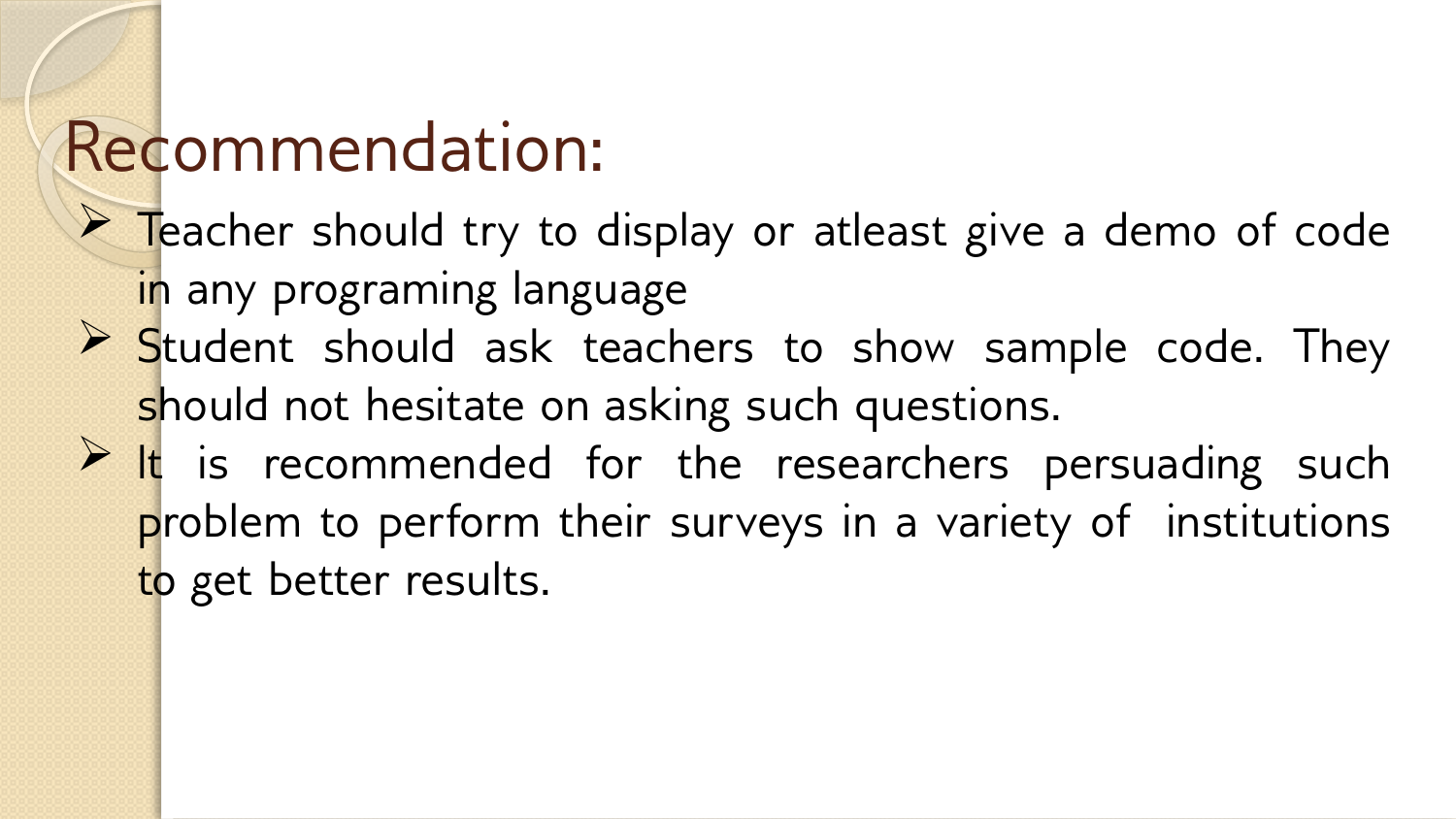

# Recommendation:

Teacher should try to display or atleast give a demo of code in any programing language
Student should ask teachers to show sample code. They should not hesitate on asking such questions.
It is recommended for the researchers persuading such problem to perform their surveys in a variety of  institutions to get better results.